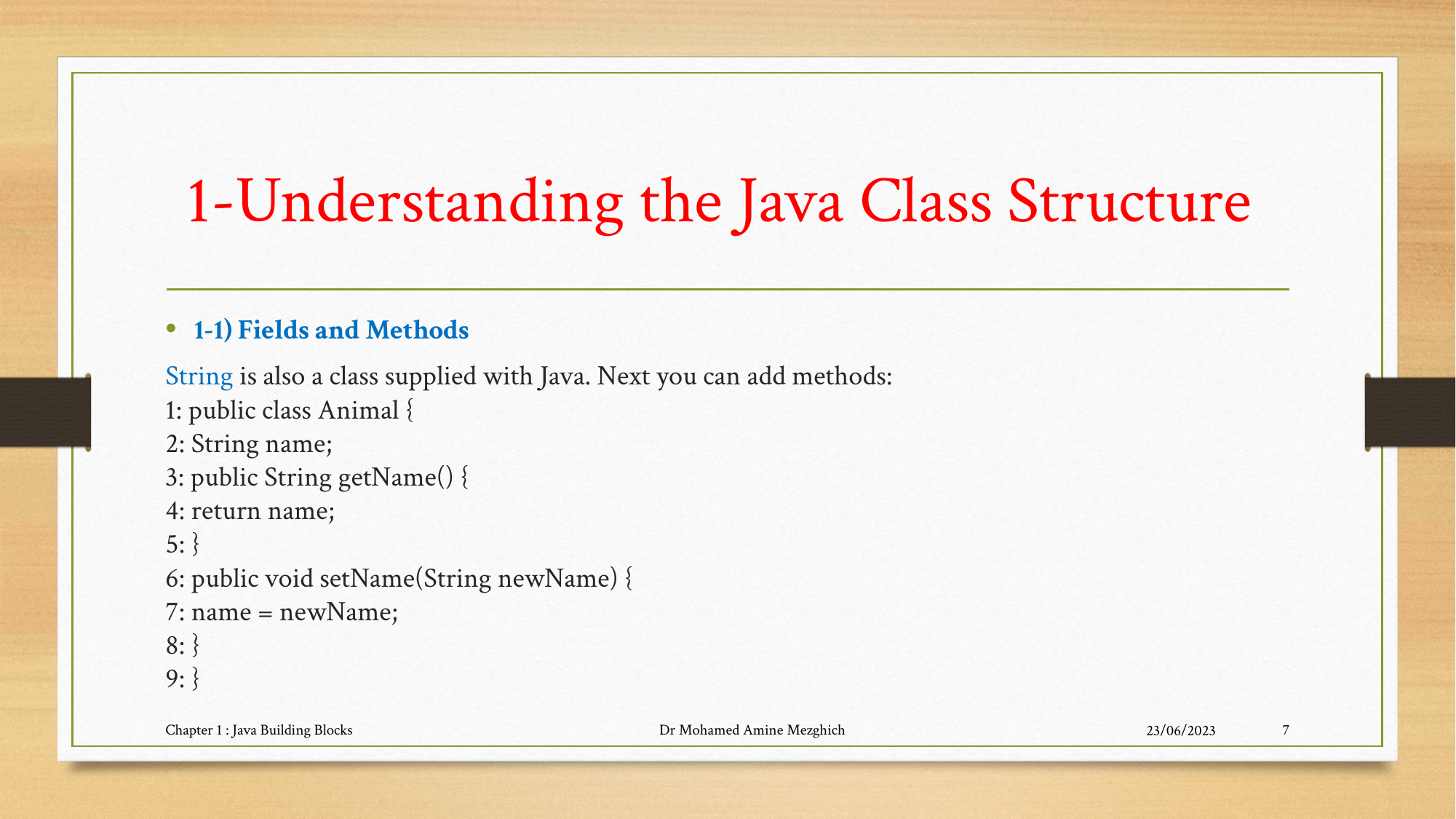

# 1-Understanding the Java Class Structure
1-1) Fields and Methods
String is also a class supplied with Java. Next you can add methods:
1: public class Animal {
2: String name;
3: public String getName() {
4: return name;
5: }
6: public void setName(String newName) {
7: name = newName;
8: }
9: }
Chapter 1 : Java Building Blocks                                                                                         Dr Mohamed Amine Mezghich
23/06/2023
7